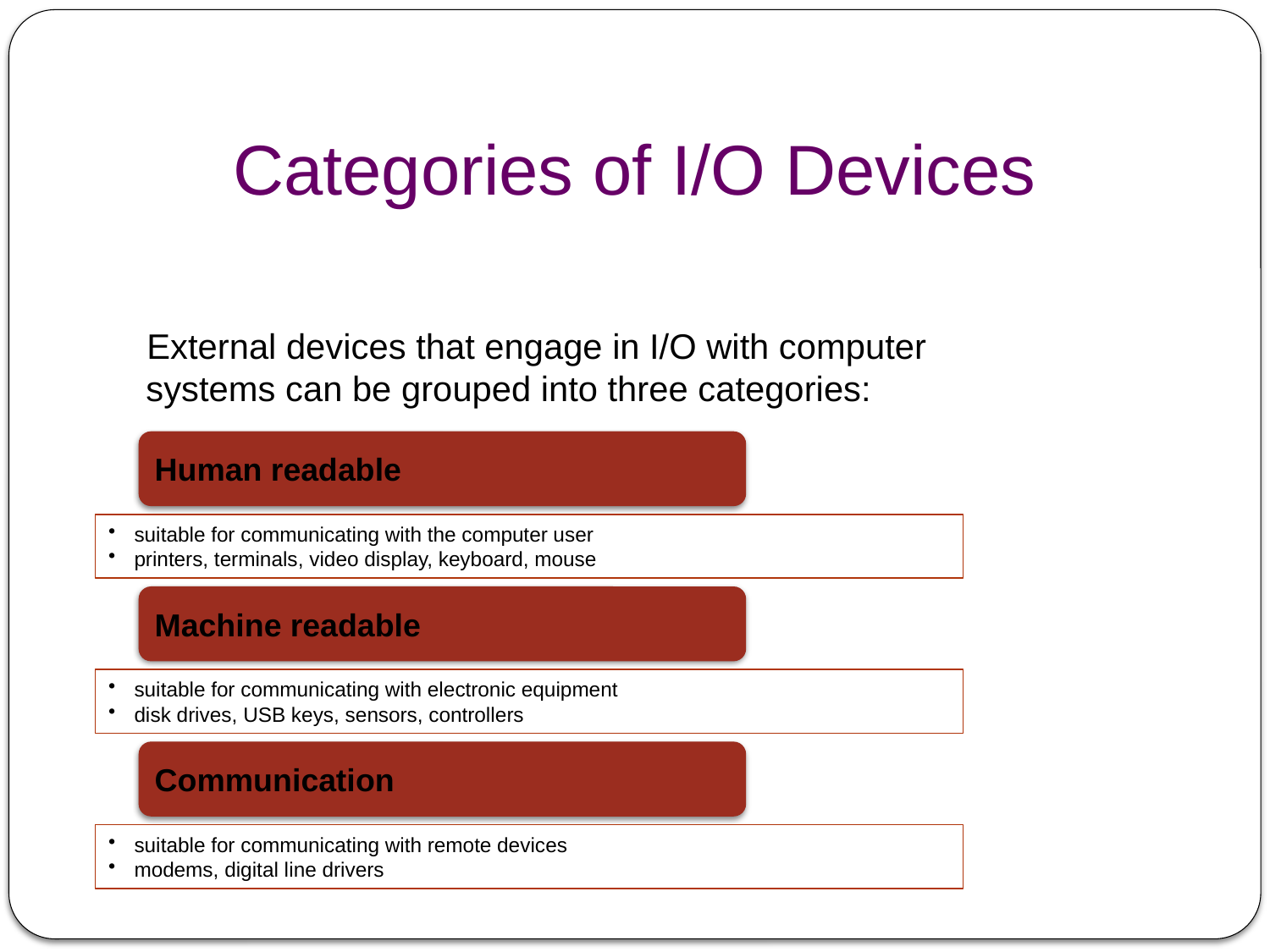

# Categories of I/O Devices
    External devices that engage in I/O with computer systems can be grouped into three categories:
Human readable
Machine readable
Communication
suitable for communicating with the computer user
printers, terminals, video display, keyboard, mouse
suitable for communicating with electronic equipment
disk drives, USB keys, sensors, controllers
suitable for communicating with remote devices
modems, digital line drivers